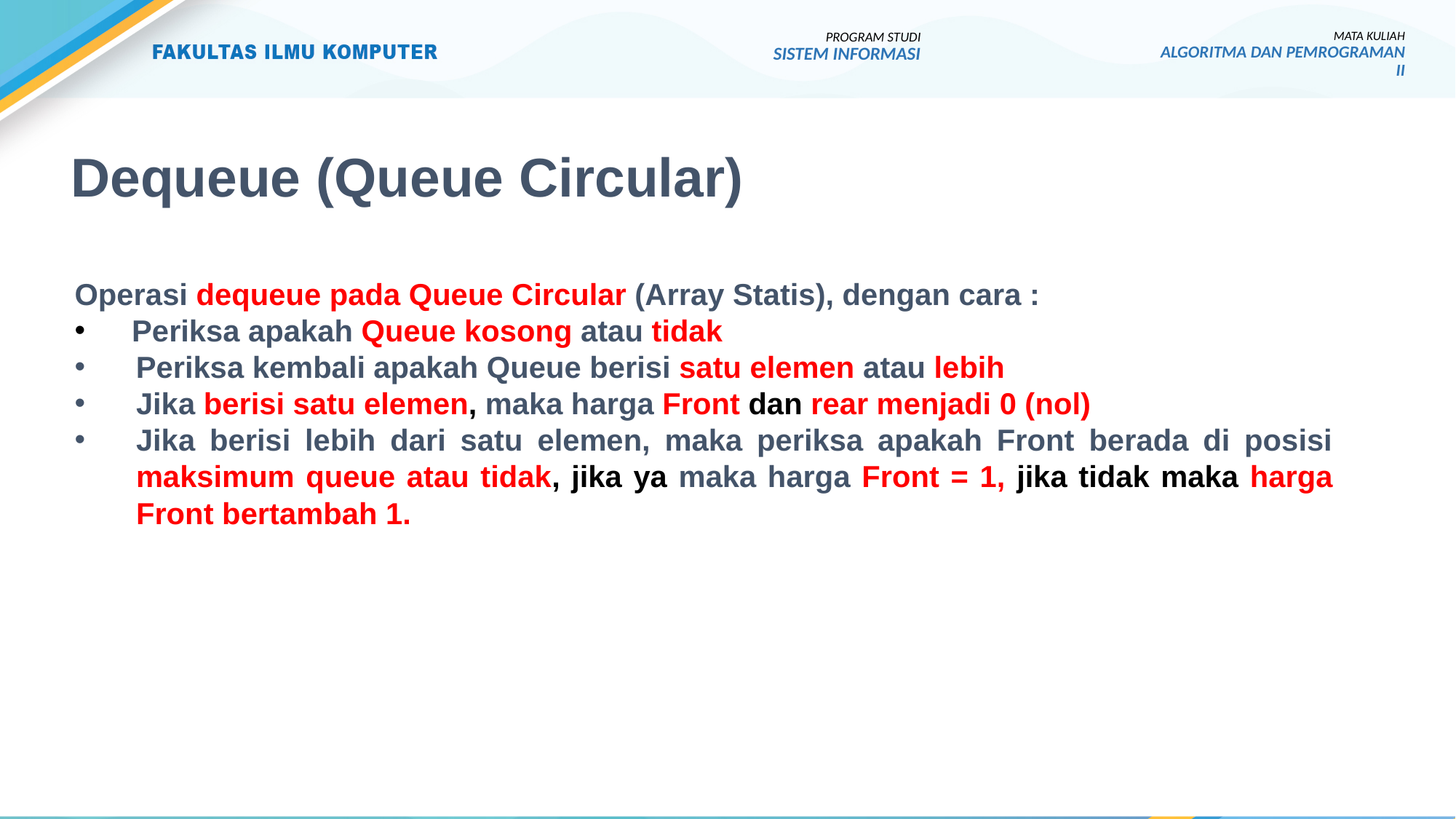

PROGRAM STUDI
SISTEM INFORMASI
MATA KULIAH
ALGORITMA DAN PEMROGRAMAN II
# Dequeue (Queue Circular)
Operasi dequeue pada Queue Circular (Array Statis), dengan cara :
  Periksa apakah Queue kosong atau tidak
Periksa kembali apakah Queue berisi satu elemen atau lebih
Jika berisi satu elemen, maka harga Front dan rear menjadi 0 (nol)
Jika berisi lebih dari satu elemen, maka periksa apakah Front berada di posisi maksimum queue atau tidak, jika ya maka harga Front = 1, jika tidak maka harga Front bertambah 1.